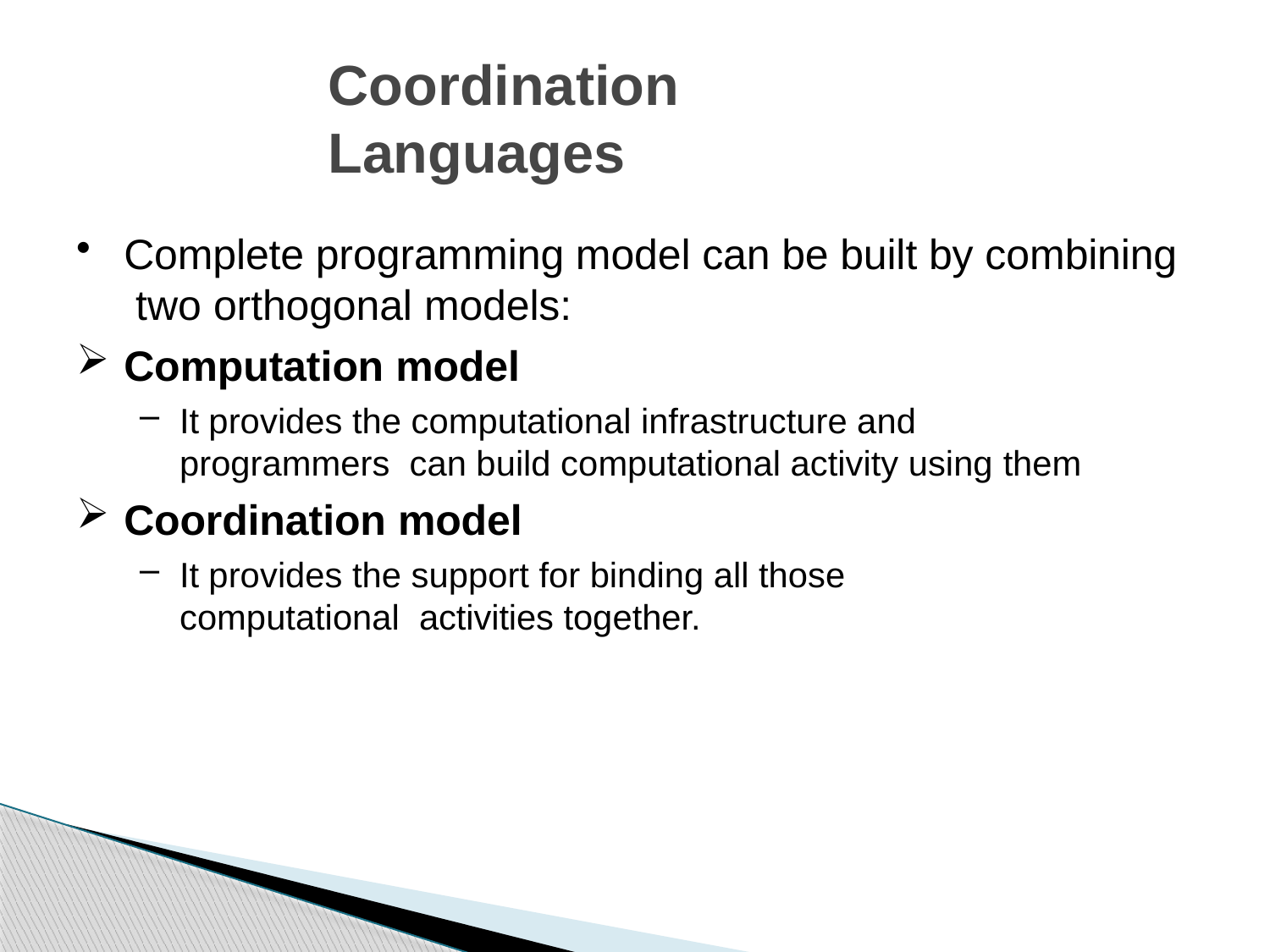

# Coordination Languages
Complete programming model can be built by combining  two orthogonal models:
Computation model
It provides the computational infrastructure and programmers  can build computational activity using them
Coordination model
It provides the support for binding all those computational  activities together.